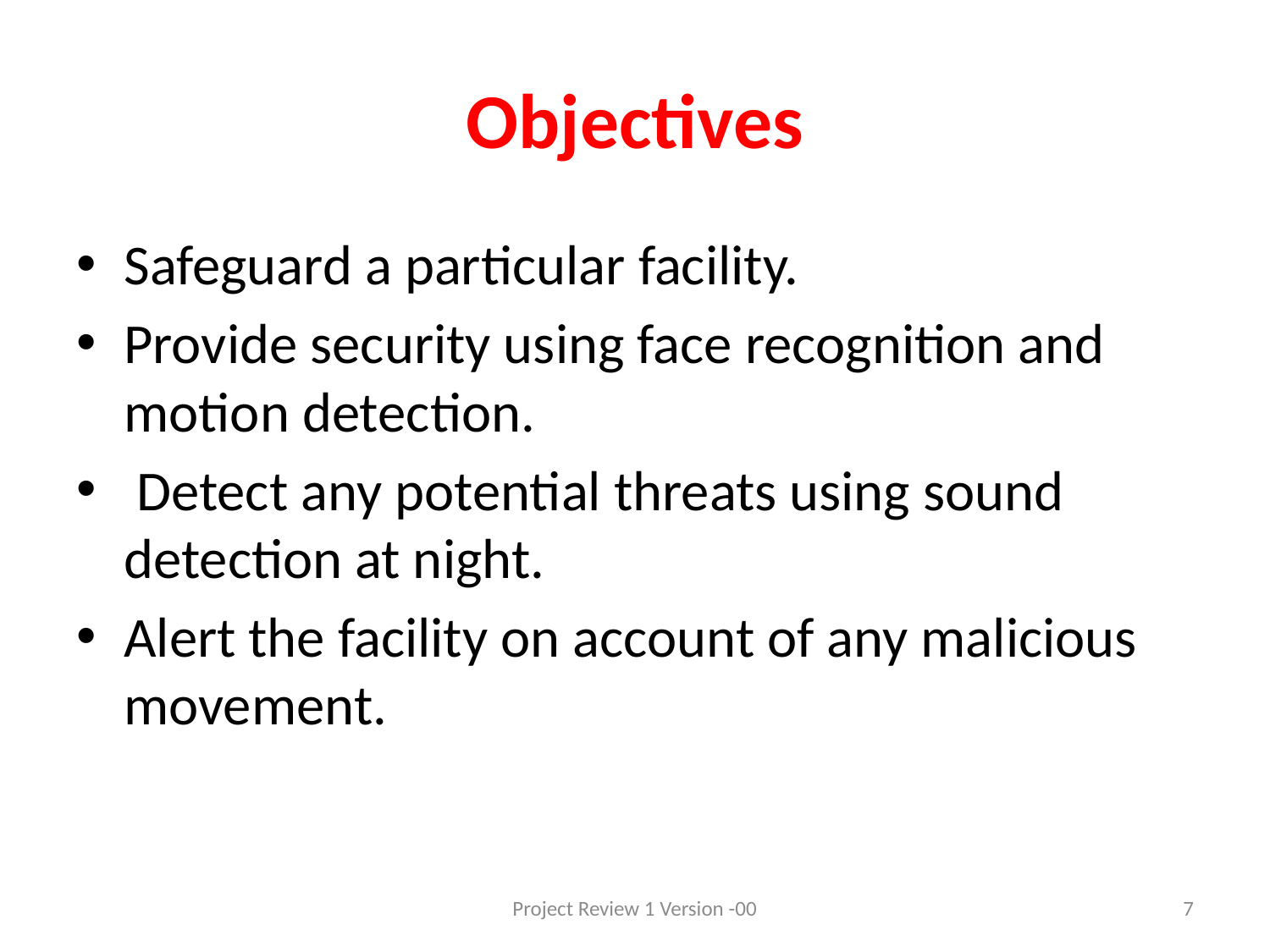

# Objectives
Safeguard a particular facility.
Provide security using face recognition and motion detection.
 Detect any potential threats using sound detection at night.
Alert the facility on account of any malicious movement.
Project Review 1 Version -00
7